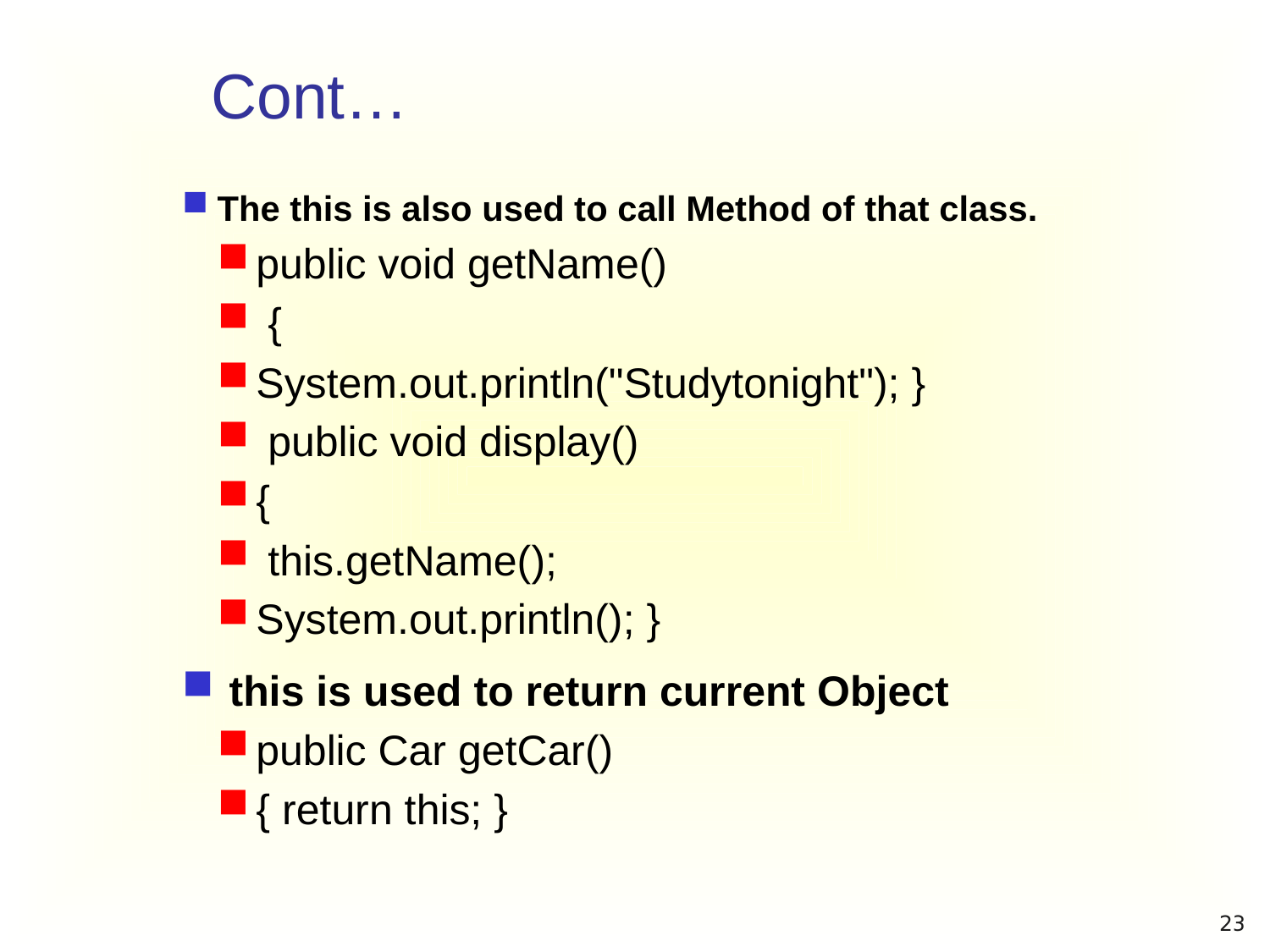

# Cont…
The this is also used to call Method of that class.
public void getName()
 {
System.out.println("Studytonight"); }
 public void display()
{
 this.getName();
System.out.println(); }
 this is used to return current Object
public Car getCar()
{ return this; }
23